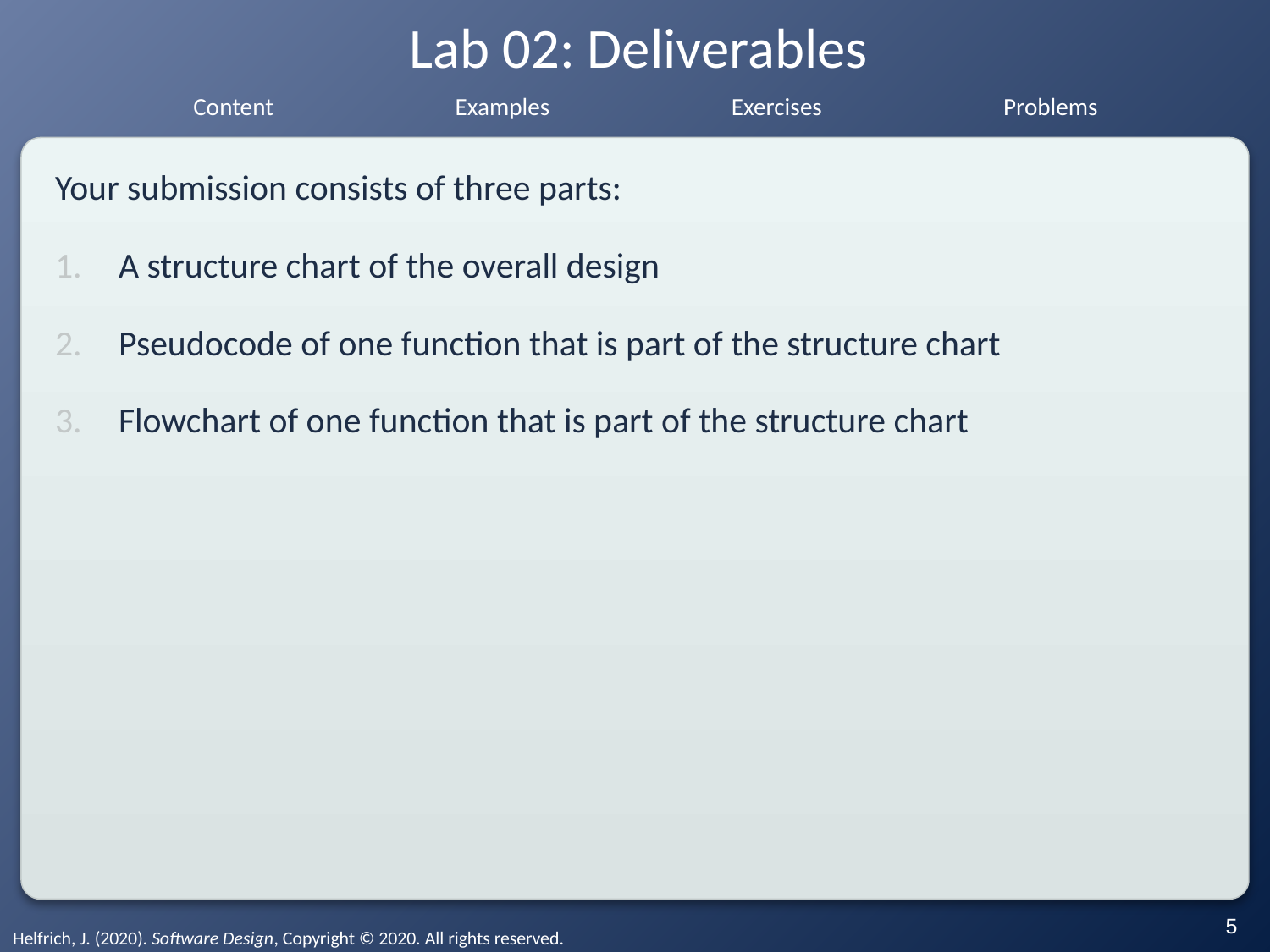

# Lab 02: Deliverables
Your submission consists of three parts:
A structure chart of the overall design
Pseudocode of one function that is part of the structure chart
Flowchart of one function that is part of the structure chart

5